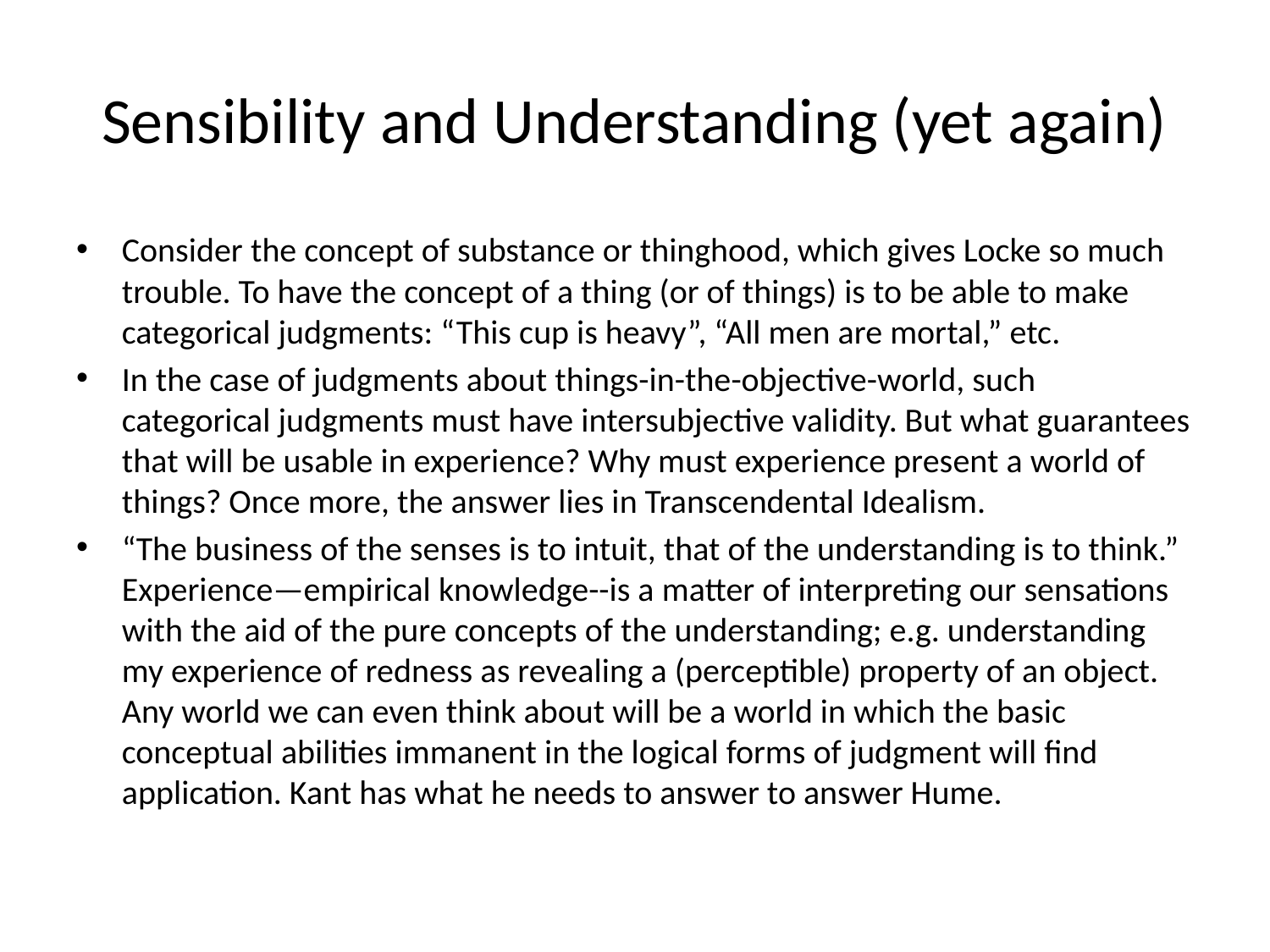

# Sensibility and Understanding (yet again)
Consider the concept of substance or thinghood, which gives Locke so much trouble. To have the concept of a thing (or of things) is to be able to make categorical judgments: “This cup is heavy”, “All men are mortal,” etc.
In the case of judgments about things-in-the-objective-world, such categorical judgments must have intersubjective validity. But what guarantees that will be usable in experience? Why must experience present a world of things? Once more, the answer lies in Transcendental Idealism.
“The business of the senses is to intuit, that of the understanding is to think.” Experience—empirical knowledge--is a matter of interpreting our sensations with the aid of the pure concepts of the understanding; e.g. understanding my experience of redness as revealing a (perceptible) property of an object.  Any world we can even think about will be a world in which the basic conceptual abilities immanent in the logical forms of judgment will find application. Kant has what he needs to answer to answer Hume.